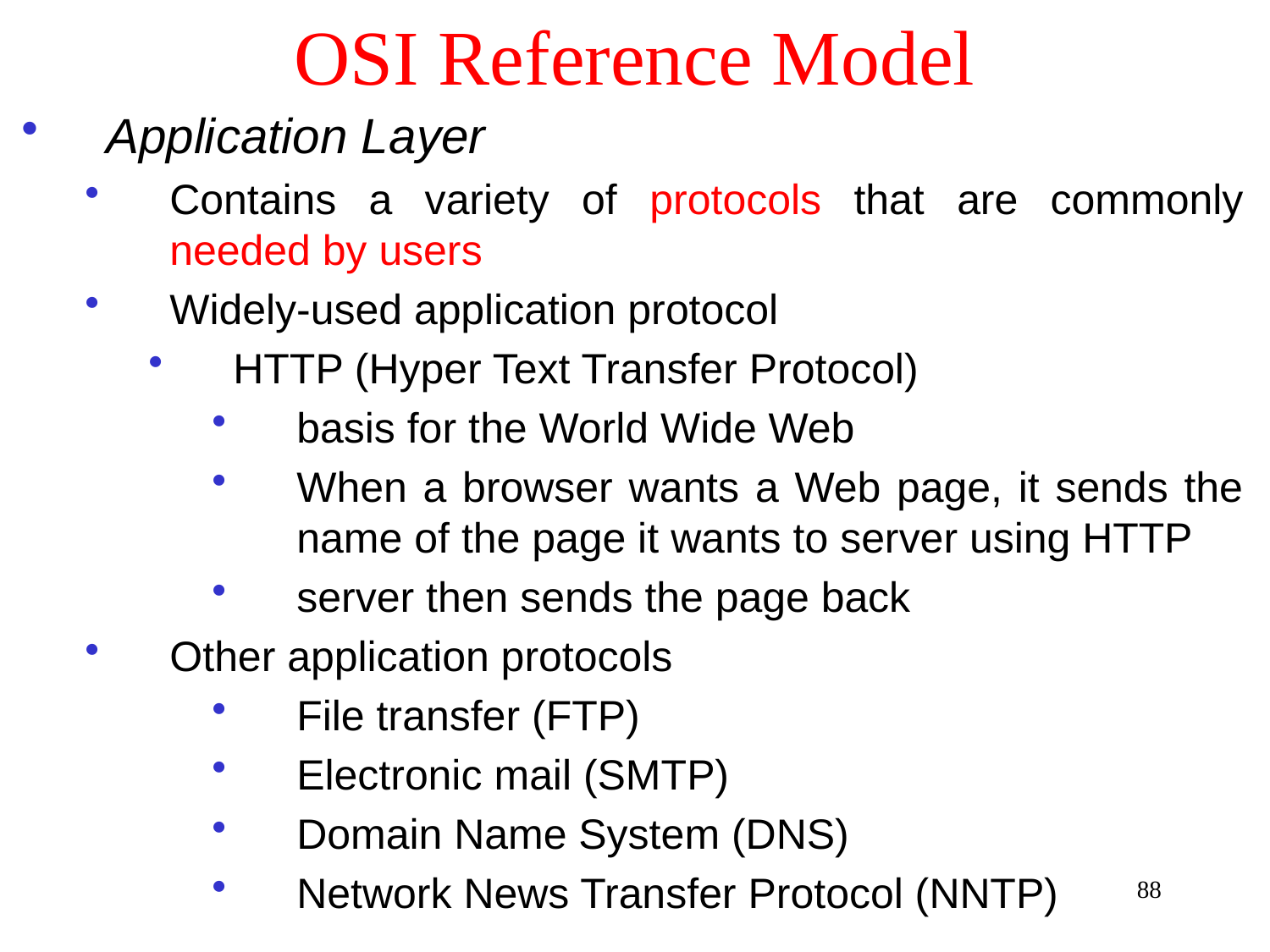

# OSI Reference Model
Application Layer
Contains a variety of protocols that are commonly needed by users
Widely-used application protocol
HTTP (Hyper Text Transfer Protocol)
basis for the World Wide Web
When a browser wants a Web page, it sends the name of the page it wants to server using HTTP
server then sends the page back
Other application protocols
File transfer (FTP)
Electronic mail (SMTP)
Domain Name System (DNS)
Network News Transfer Protocol (NNTP)

88